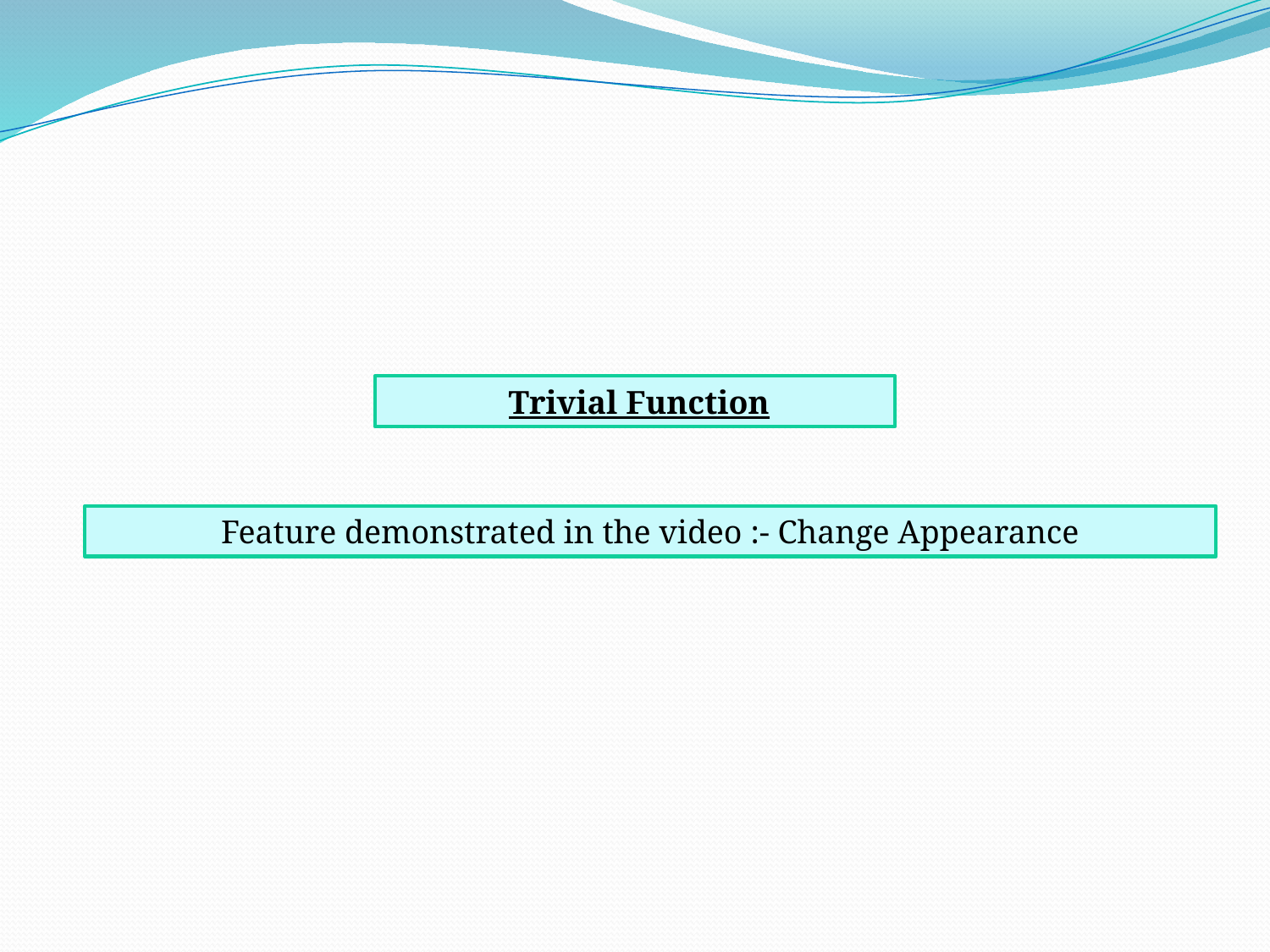

Trivial Function
Feature demonstrated in the video :- Change Appearance